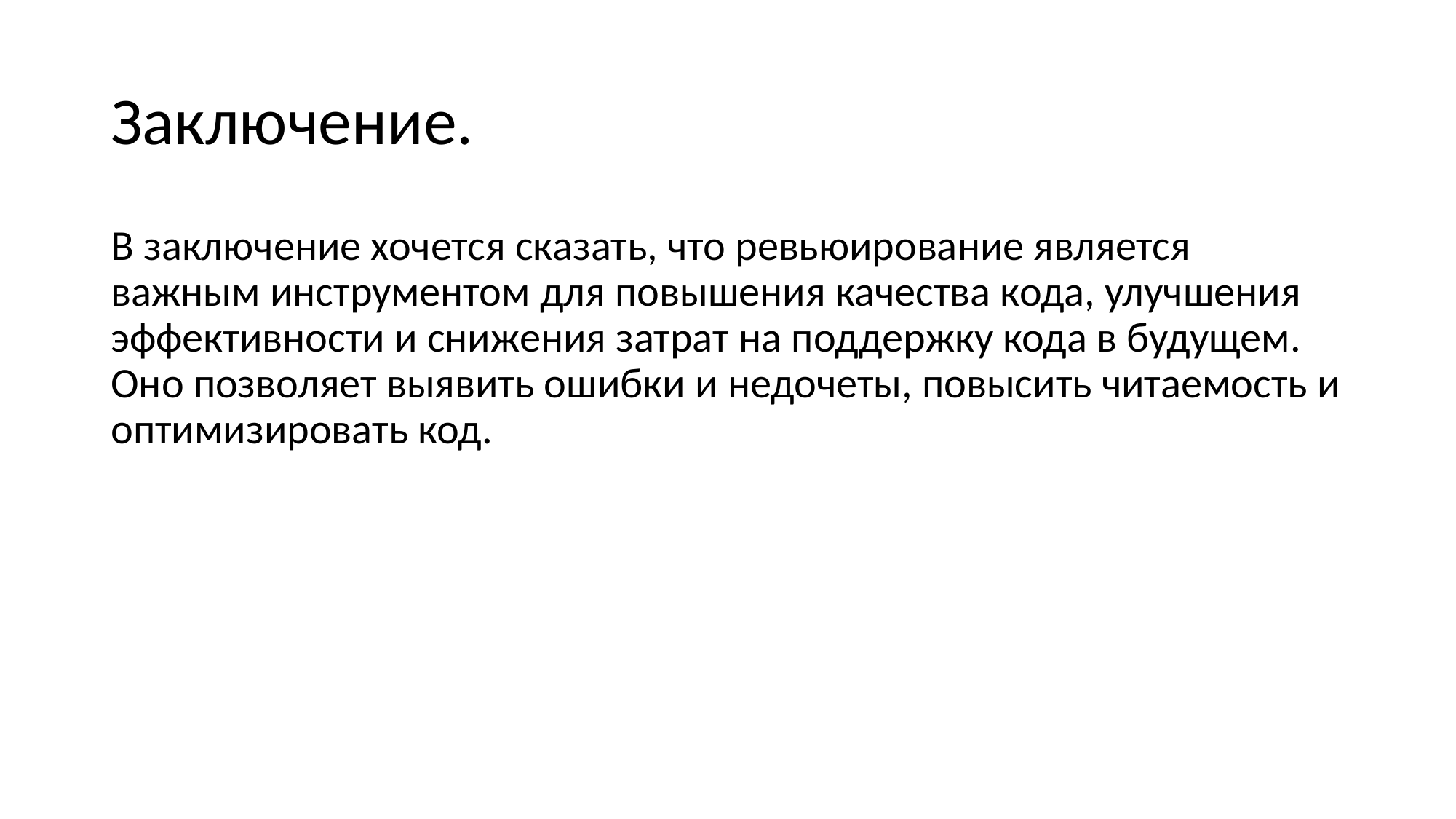

# Заключение.
В заключение хочется сказать, что ревьюирование является важным инструментом для повышения качества кода, улучшения эффективности и снижения затрат на поддержку кода в будущем. Оно позволяет выявить ошибки и недочеты, повысить читаемость и оптимизировать код.